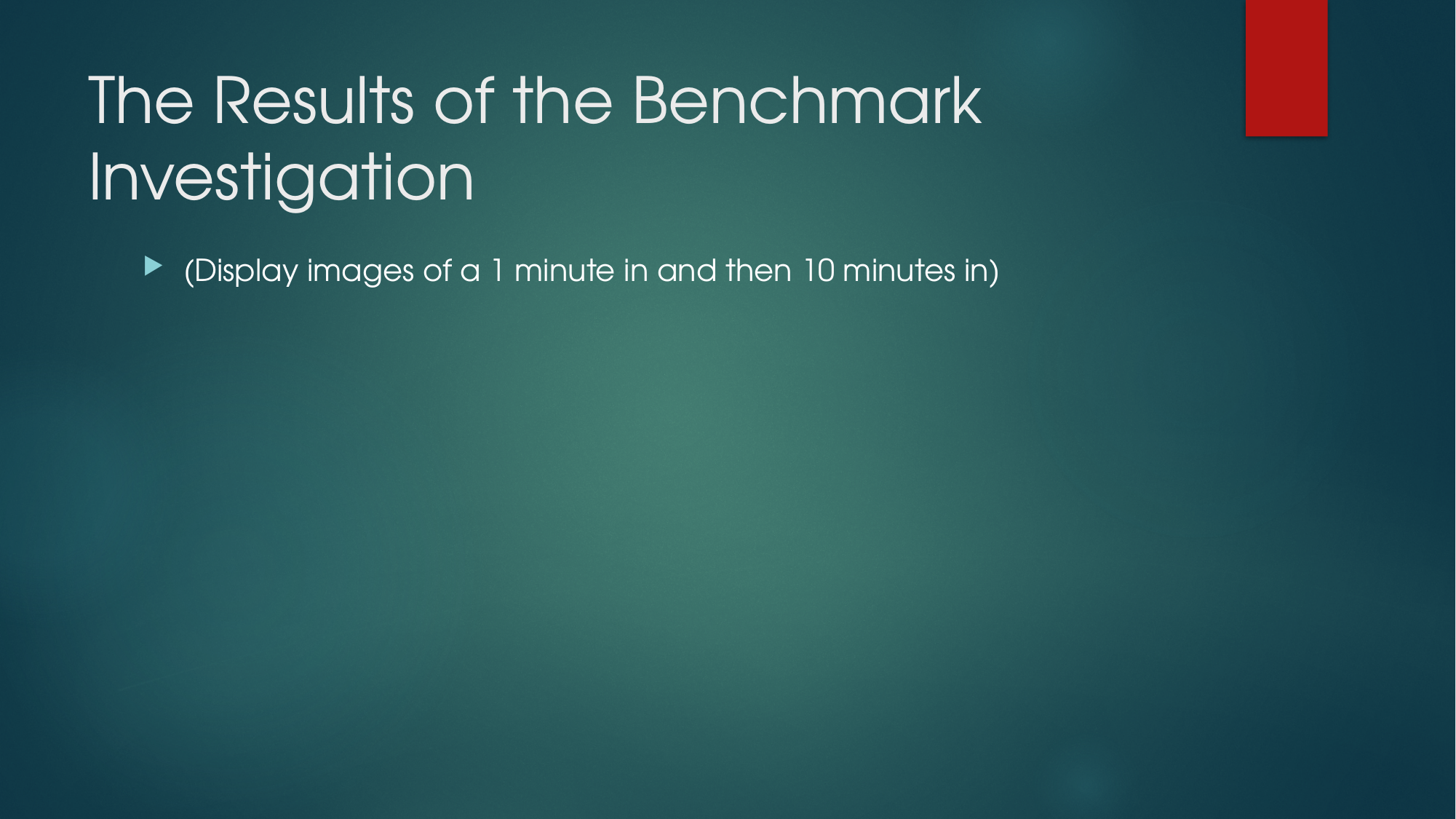

# The Results of the Benchmark Investigation
(Display images of a 1 minute in and then 10 minutes in)